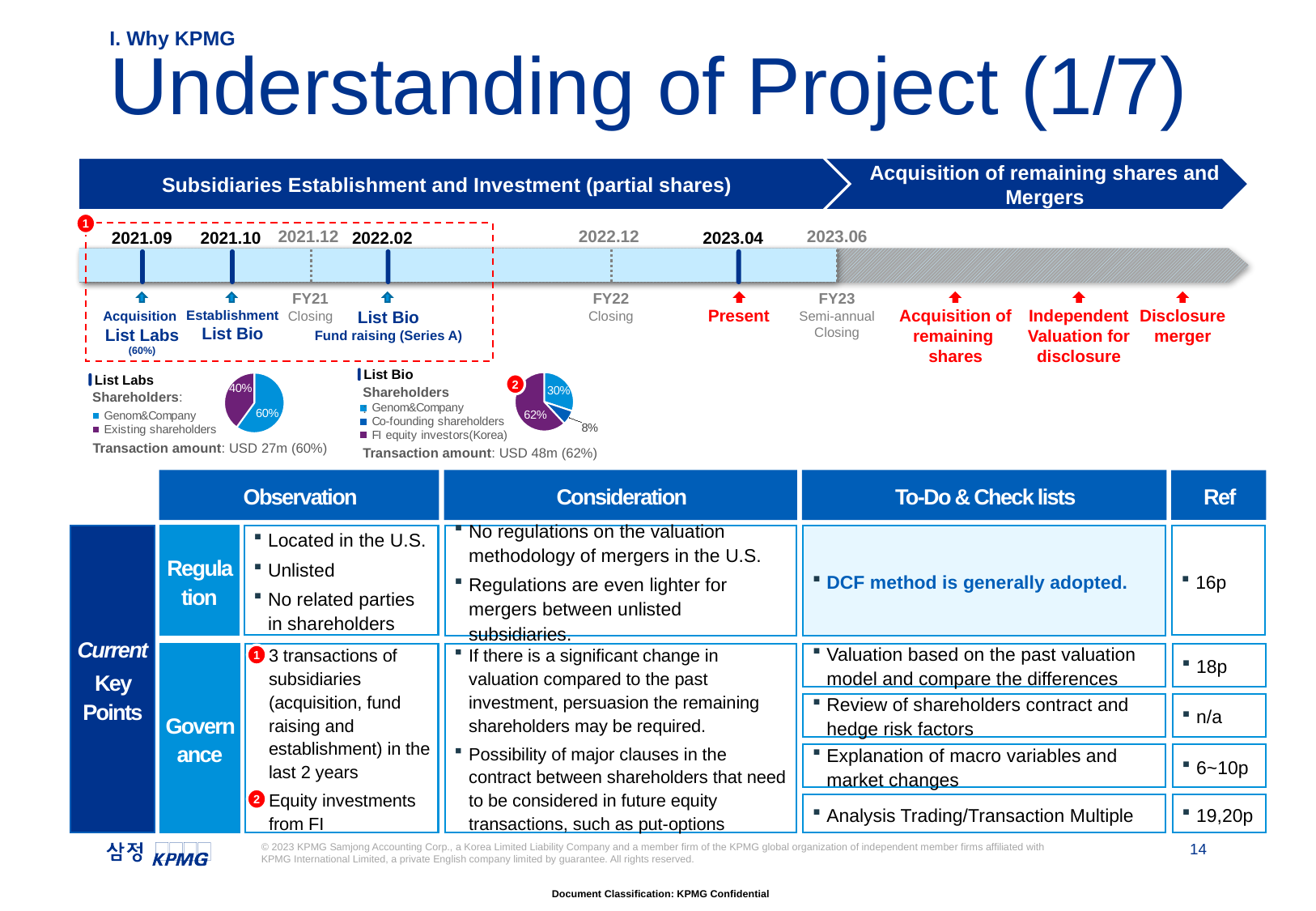

I. Why KPMG
# Understanding of Project (1/7)

Acquisition of remaining shares and Mergers
Subsidiaries Establishment and Investment (partial shares)
1

2021.12
2022.12
2023.06
2021.09
2021.10
2022.02
2023.04

FY21
Closing
FY22
Closing
FY23
Semi-annual
Closing

Acquisition
List Labs (60%)
Present
Acquisition of remaining  shares
Independent Valuation for disclosure
Disclosure
merger
Establishment
List Bio
List Bio
Fund raising (Series A)

### Chart

| Category |  |
|---|---|
| Genom&Company | 0.6 |
| Existing shareholders | 0.4 |

### Chart

| Category |  |
|---|---|
| Genom&Company | 0.3 |
| Co-founding shareholders | 0.08 |
| FI equity investors(Korea) | 0.6173469387755102 |
List Bio
`
List Labs
`
2
Shareholders:
Shareholders:
Transaction amount: USD 27m (60%)
Transaction amount: USD 48m (62%)
Observation
Consideration
To-Do & Check lists
Ref
Current
Key Points
Regulation
Located in the U.S.
Unlisted
No related parties in shareholders
No regulations on the valuation methodology of mergers in the U.S.
Regulations are even lighter for mergers between unlisted subsidiaries.
DCF method is generally adopted.
16p
Governance
If there is a significant change in valuation compared to the past investment, persuasion the remaining shareholders may be required.
Possibility of major clauses in the contract between shareholders that need to be considered in future equity transactions, such as put-options
Valuation based on the past valuation model and compare the differences
3 transactions of subsidiaries (acquisition, fund raising and establishment) in the last 2 years
Equity investments from FI
18p
1
Review of shareholders contract and hedge risk factors
n/a
Explanation of macro variables and market changes
6~10p
2
Analysis Trading/Transaction Multiple
19,20p